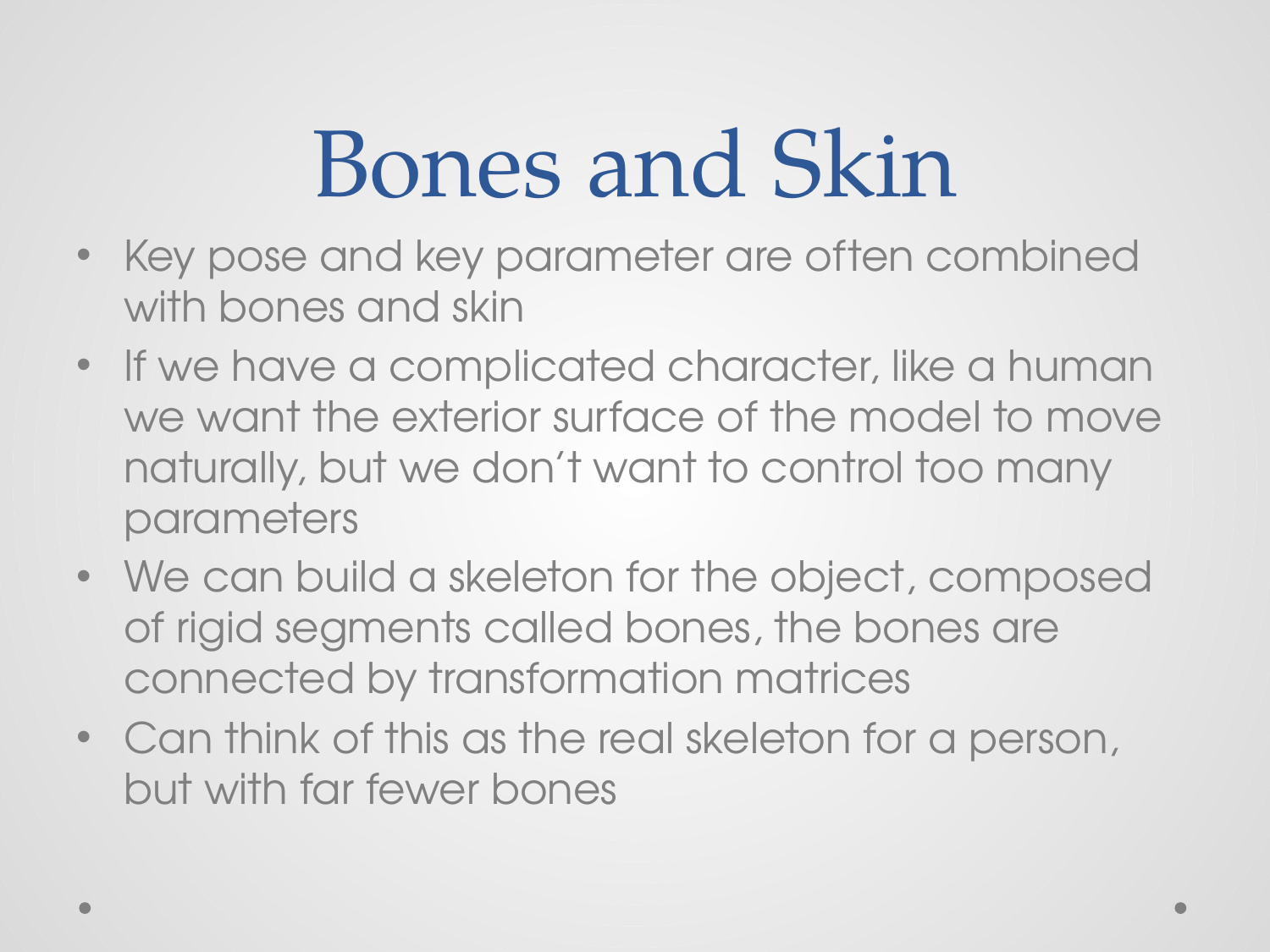

# Bones and Skin
Key pose and key parameter are often combined with bones and skin
If we have a complicated character, like a human we want the exterior surface of the model to move naturally, but we don’t want to control too many parameters
We can build a skeleton for the object, composed of rigid segments called bones, the bones are connected by transformation matrices
Can think of this as the real skeleton for a person, but with far fewer bones